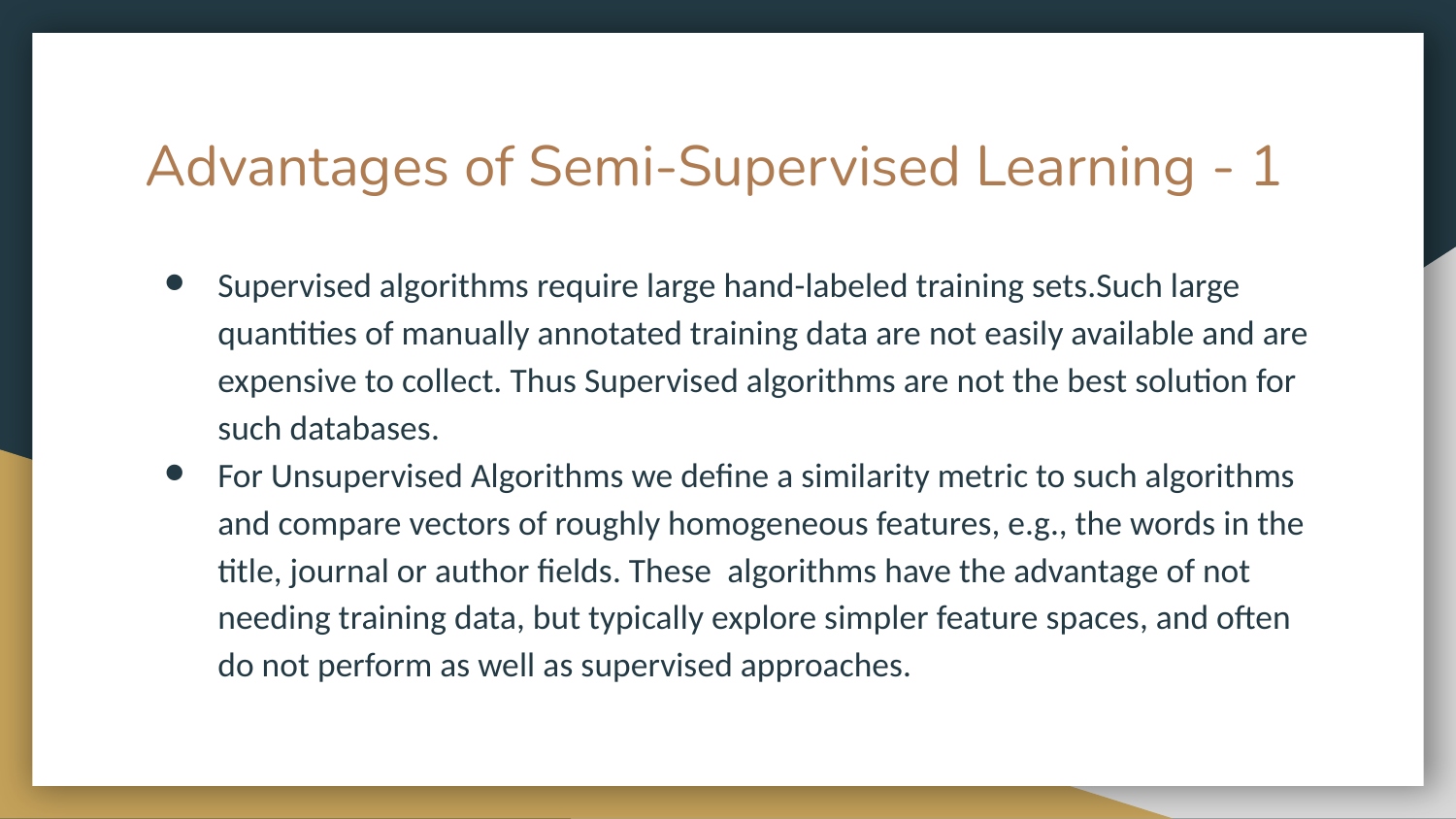

# Advantages of Semi-Supervised Learning - 1
Supervised algorithms require large hand-labeled training sets.Such large quantities of manually annotated training data are not easily available and are expensive to collect. Thus Supervised algorithms are not the best solution for such databases.
For Unsupervised Algorithms we define a similarity metric to such algorithms and compare vectors of roughly homogeneous features, e.g., the words in the title, journal or author fields. These  algorithms have the advantage of not needing training data, but typically explore simpler feature spaces, and often do not perform as well as supervised approaches.